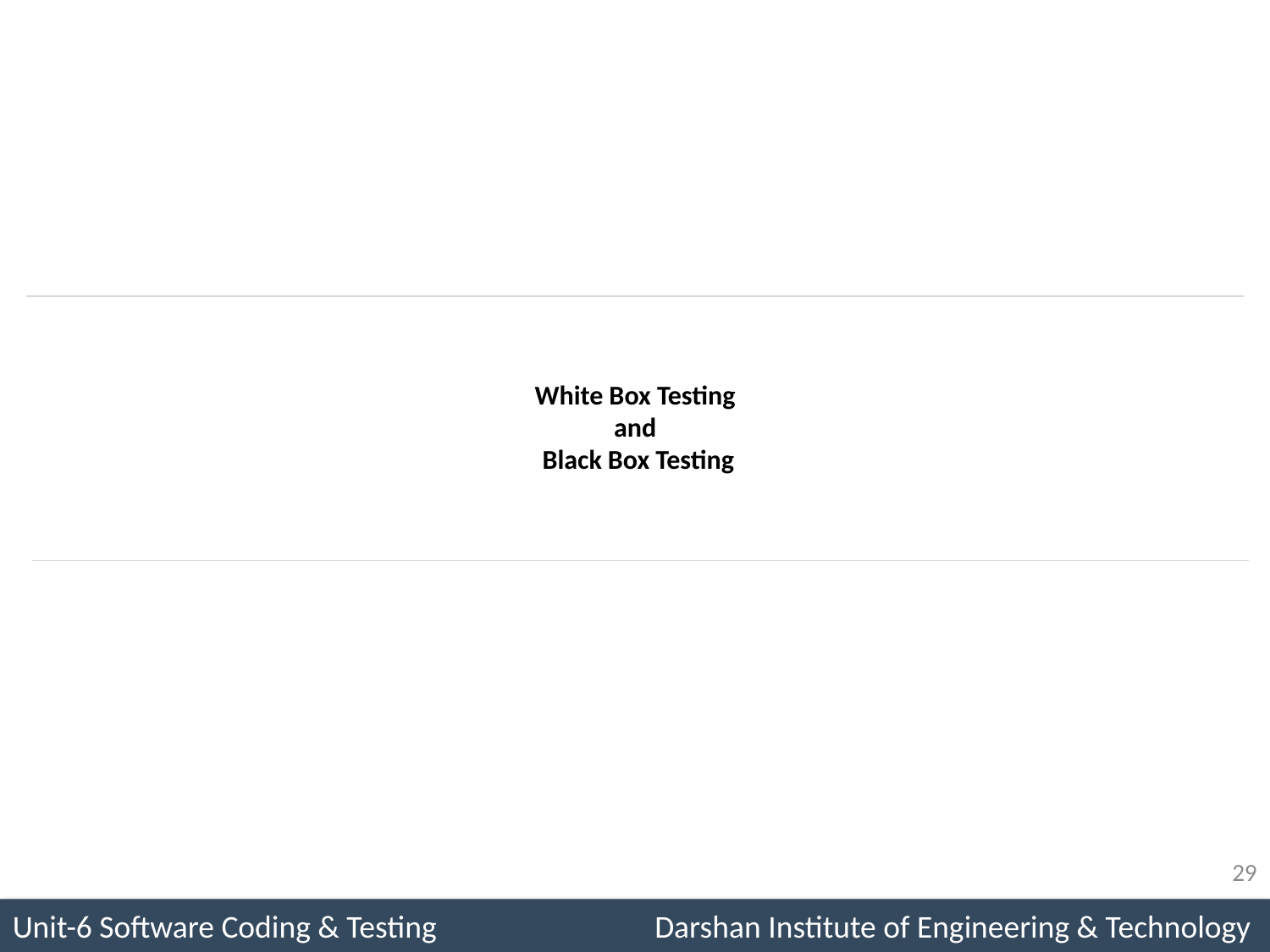

# White Box Testing and Black Box Testing
29